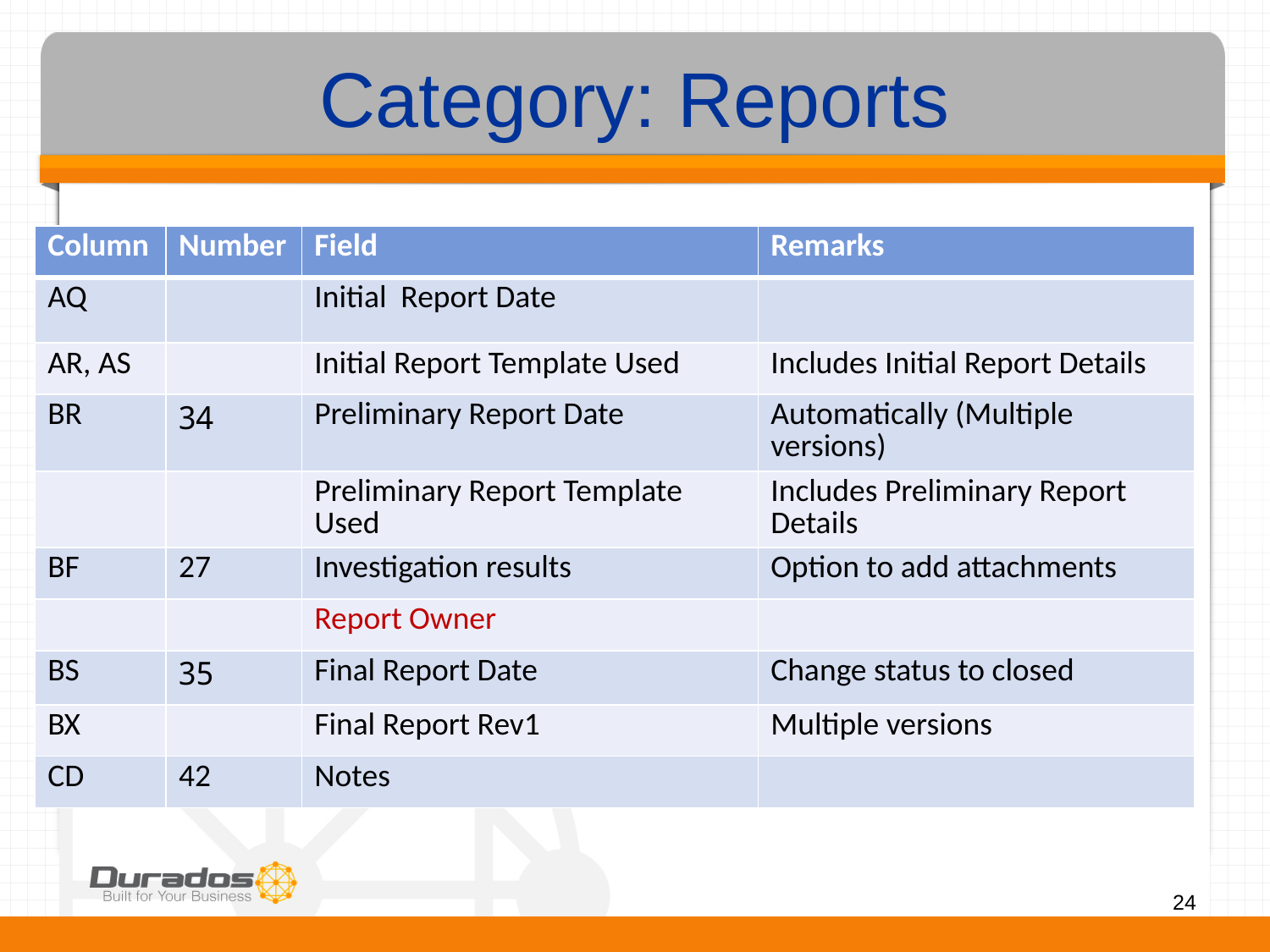

# Category: Reports
| Column | Number | Field | Remarks |
| --- | --- | --- | --- |
| AQ |  | Initial Report Date |  |
| AR, AS |  | Initial Report Template Used | Includes Initial Report Details |
| BR | 34 | Preliminary Report Date | Automatically (Multiple versions) |
|  |  | Preliminary Report Template Used | Includes Preliminary Report Details |
| BF | 27 | Investigation results | Option to add attachments |
|  |  | Report Owner |  |
| BS | 35 | Final Report Date | Change status to closed |
| BX |  | Final Report Rev1 | Multiple versions |
| CD | 42 | Notes |  |
24